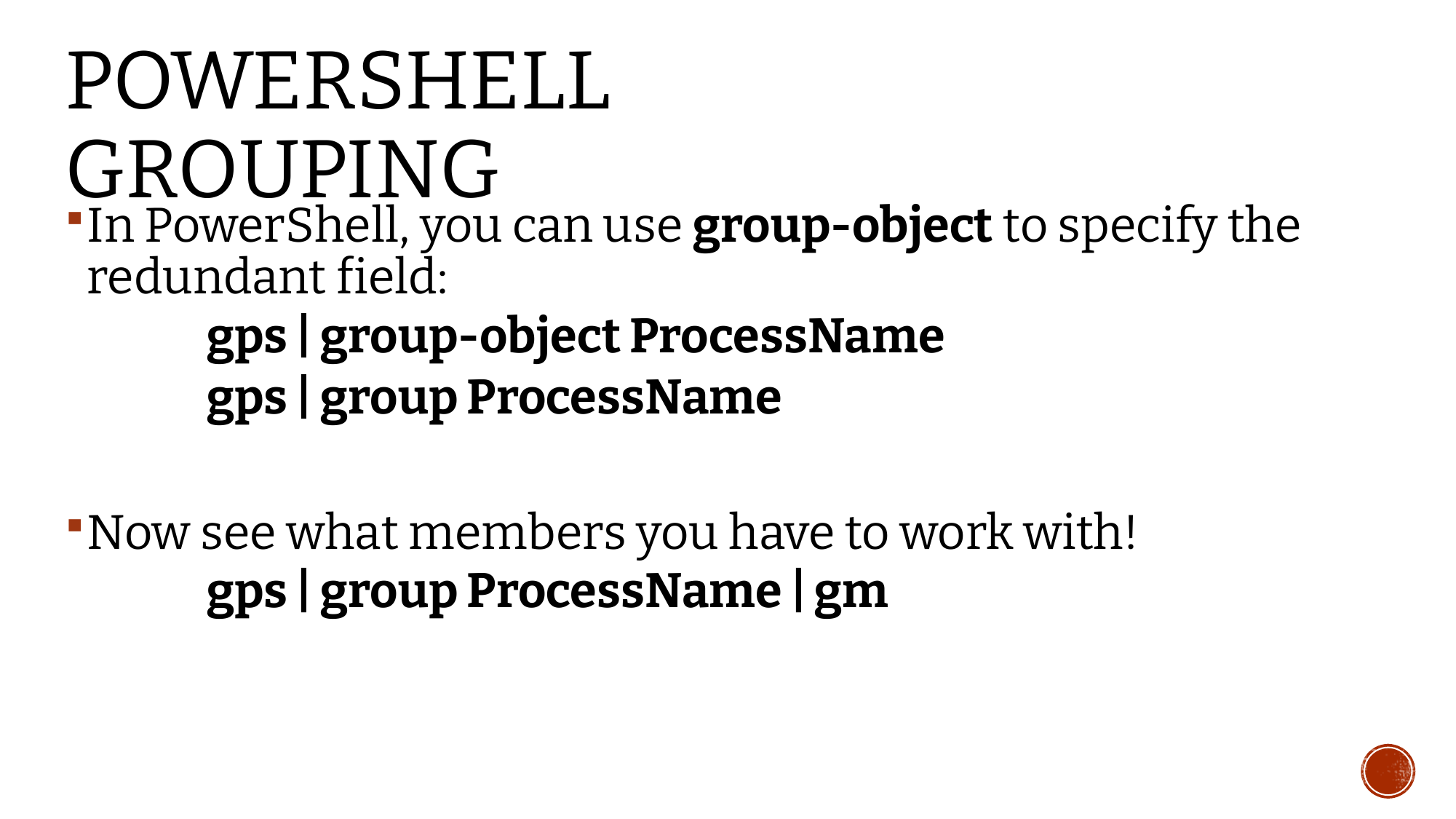

PowerShell Grouping
In PowerShell, you can use group-object to specify the redundant field:
	gps | group-object ProcessName
	gps | group ProcessName

Now see what members you have to work with!
	gps | group ProcessName | gm